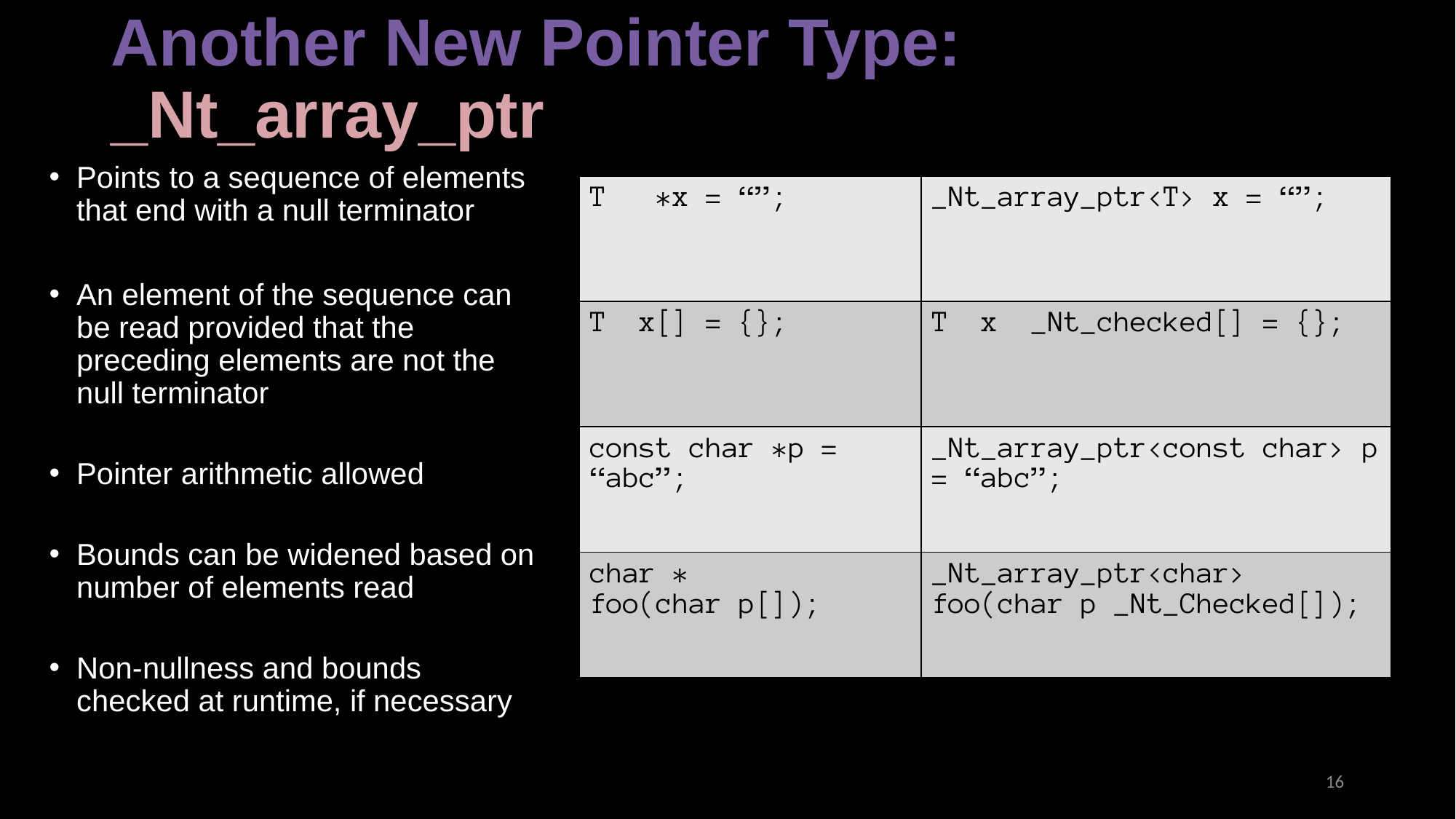

# Another New Pointer Type: _Nt_array_ptr
Points to a sequence of elements that end with a null terminator
An element of the sequence can be read provided that the preceding elements are not the null terminator
Pointer arithmetic allowed
Bounds can be widened based on number of elements read
Non-nullness and bounds checked at runtime, if necessary
| T \*x = “”; | \_Nt\_array\_ptr<T> x = “”; |
| --- | --- |
| T x[] = {}; | T x \_Nt\_checked[] = {}; |
| const char \*p = “abc”; | \_Nt\_array\_ptr<const char> p = “abc”; |
| char \* foo(char p[]); | \_Nt\_array\_ptr<char> foo(char p \_Nt\_Checked[]); |
16